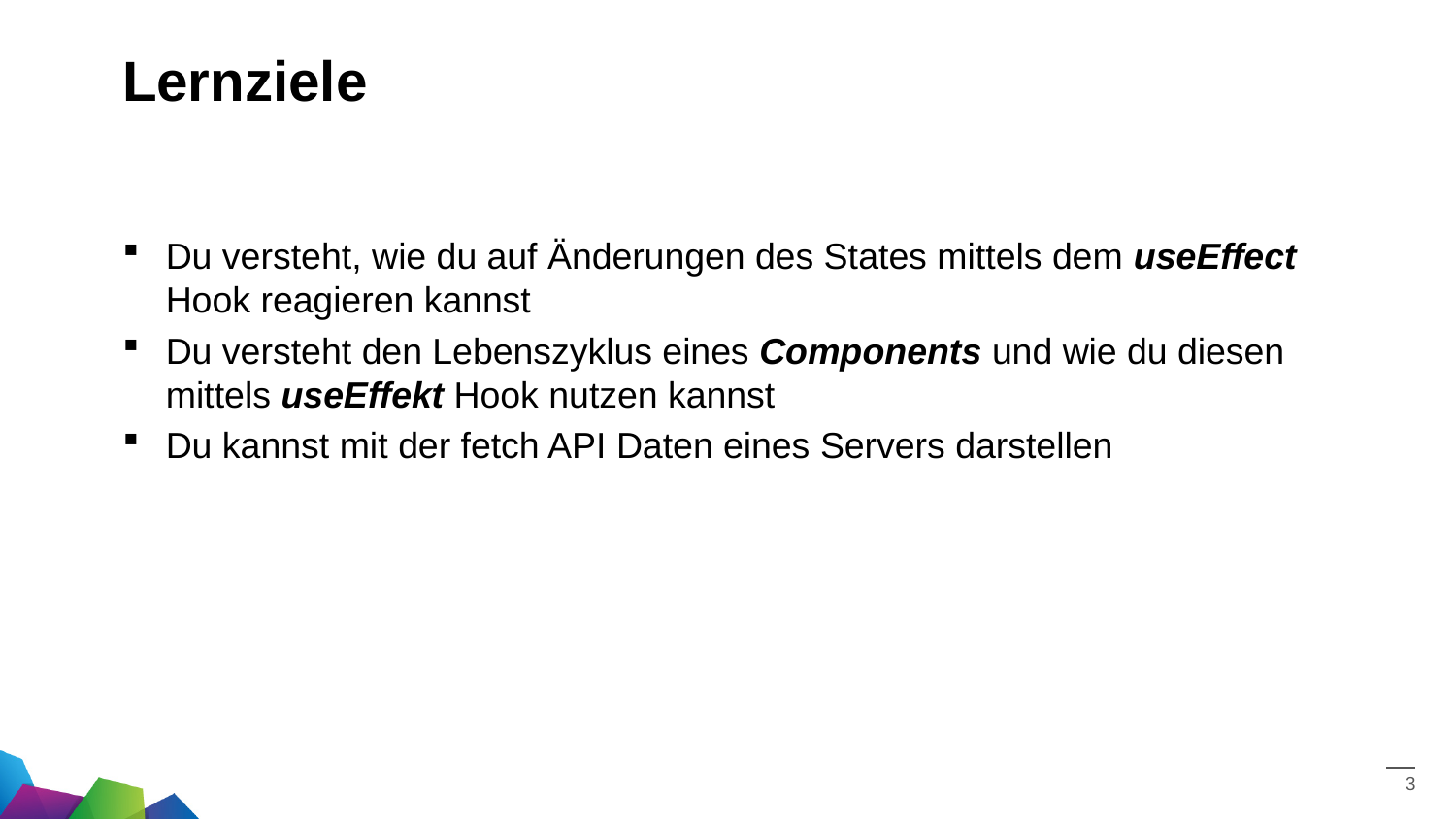

# Lernziele
Du versteht, wie du auf Änderungen des States mittels dem useEffect Hook reagieren kannst
Du versteht den Lebenszyklus eines Components und wie du diesen mittels useEffekt Hook nutzen kannst
Du kannst mit der fetch API Daten eines Servers darstellen